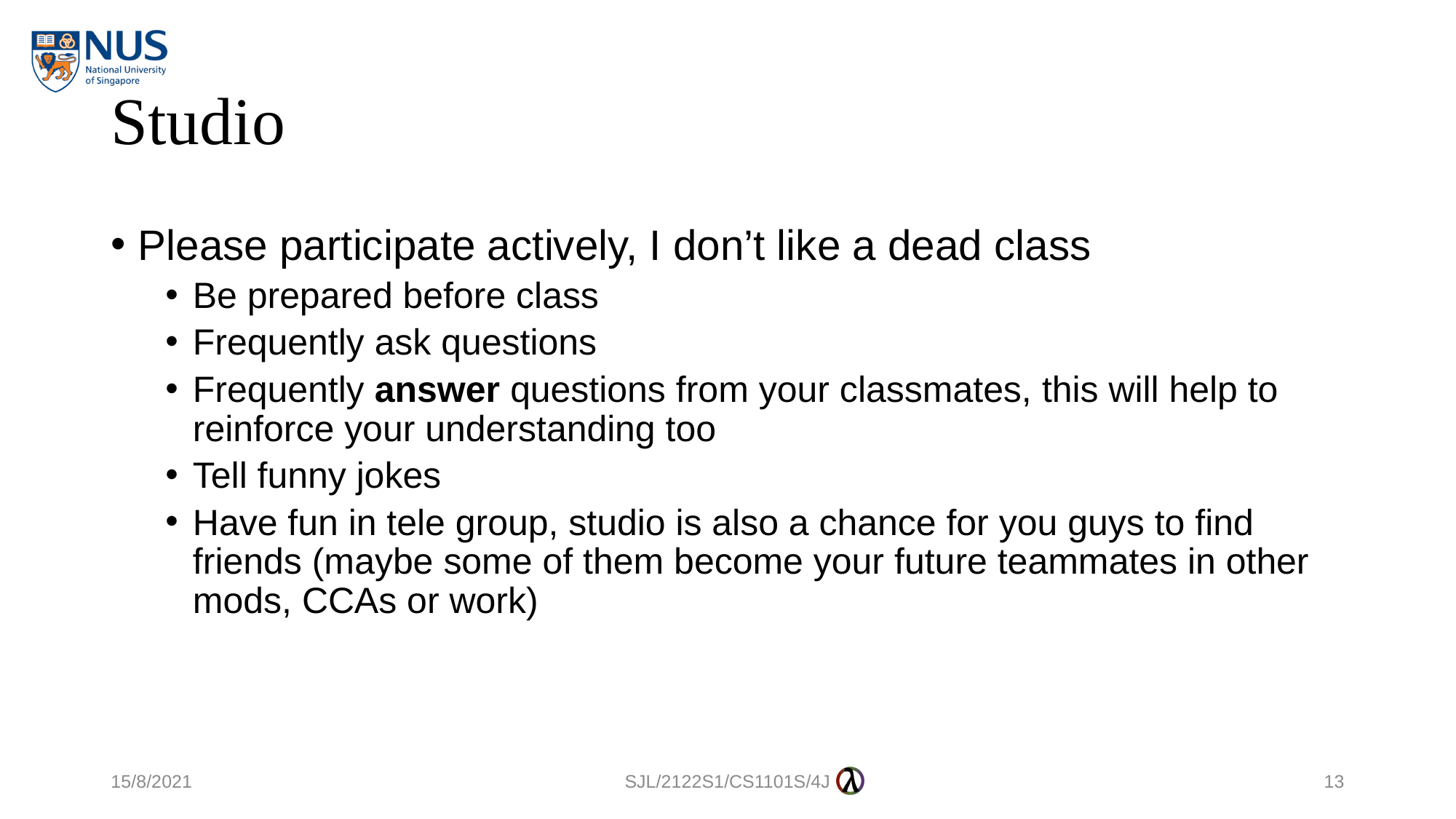

# Studio
Please participate actively, I don’t like a dead class
Be prepared before class
Frequently ask questions
Frequently answer questions from your classmates, this will help to reinforce your understanding too
Tell funny jokes
Have fun in tele group, studio is also a chance for you guys to find friends (maybe some of them become your future teammates in other mods, CCAs or work)

15/8/2021
SJL/2122S1/CS1101S/4J
13